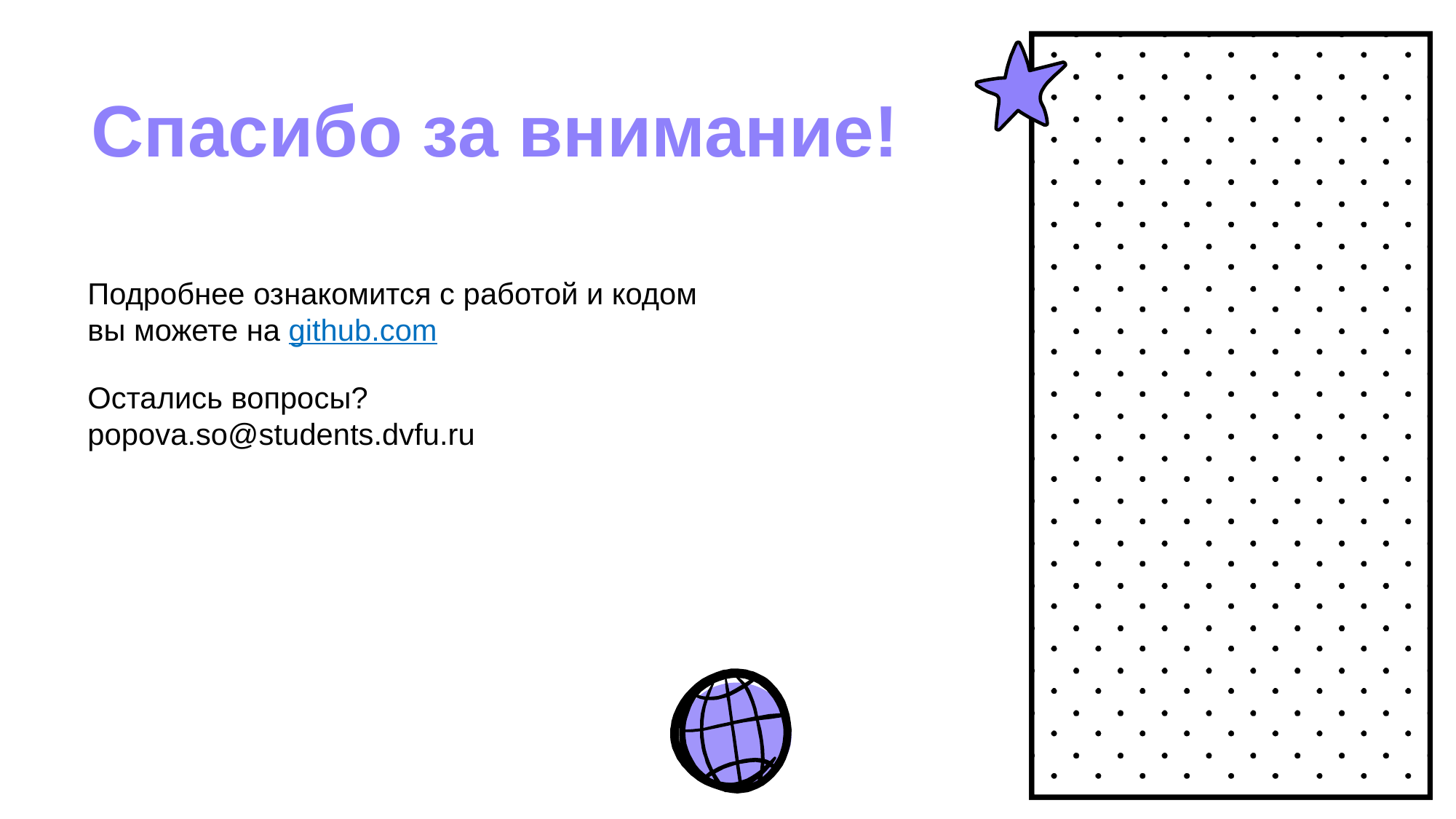

# Спасибо за внимание!
Подробнее ознакомится с работой и кодом вы можете на github.com
Остались вопросы?
popova.so@students.dvfu.ru